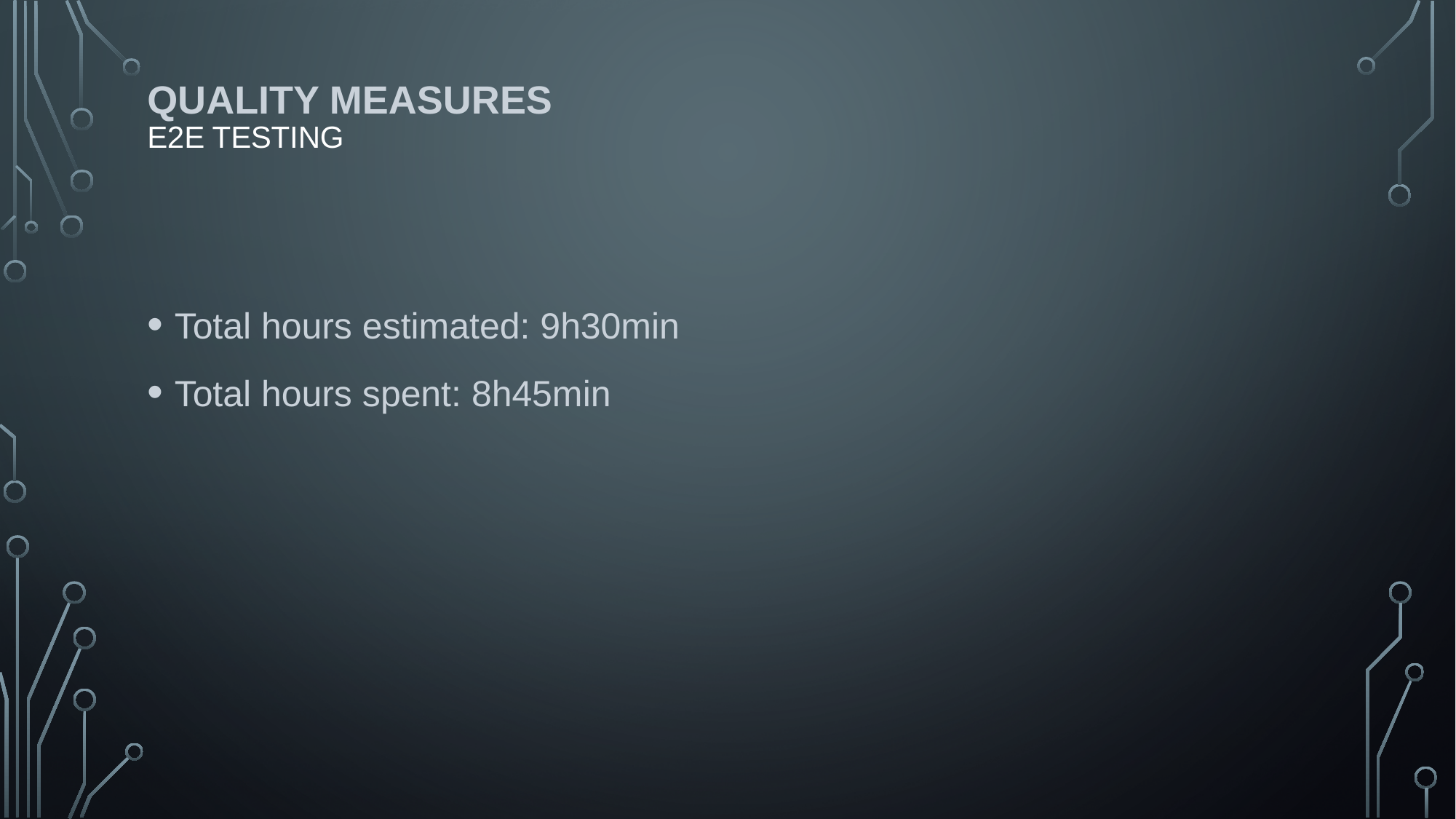

# QUALITY MEASURES E2e testing
Total hours estimated: 9h30min
Total hours spent: 8h45min